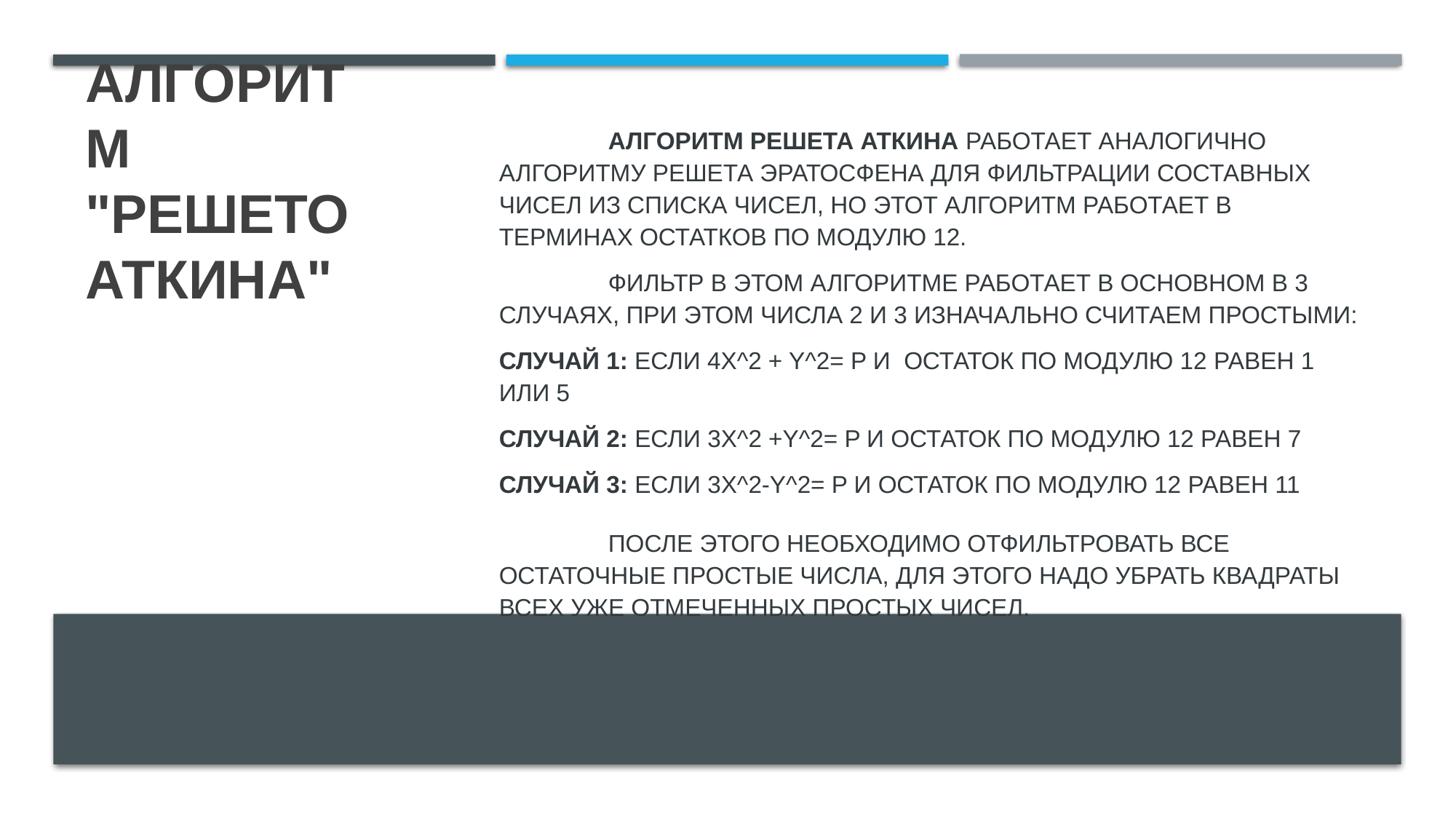

Алгоритм решета Аткина работает аналогично алгоритму решета Эратосфена для фильтрации составных чисел из списка чисел, но этот алгоритм работает в терминах остатков по модулю 12.
	Фильтр в этом алгоритме работает в основном в 3 случаях, при этом числа 2 и 3 изначально считаем простыми:
Случай 1: если 4x^2 + y^2= p и  остаток по модулю 12 равен 1 или 5
Случай 2: если 3x^2 +y^2= p и остаток по модулю 12 равен 7
Случай 3: если 3x^2-y^2= p и остаток по модулю 12 равен 11
	После этого необходимо Отфильтровать все остаточные простые числа, для этого надо убрать квадраты всех уже отмеченных простых чисел.
# Алгоритм "Решето Аткина"